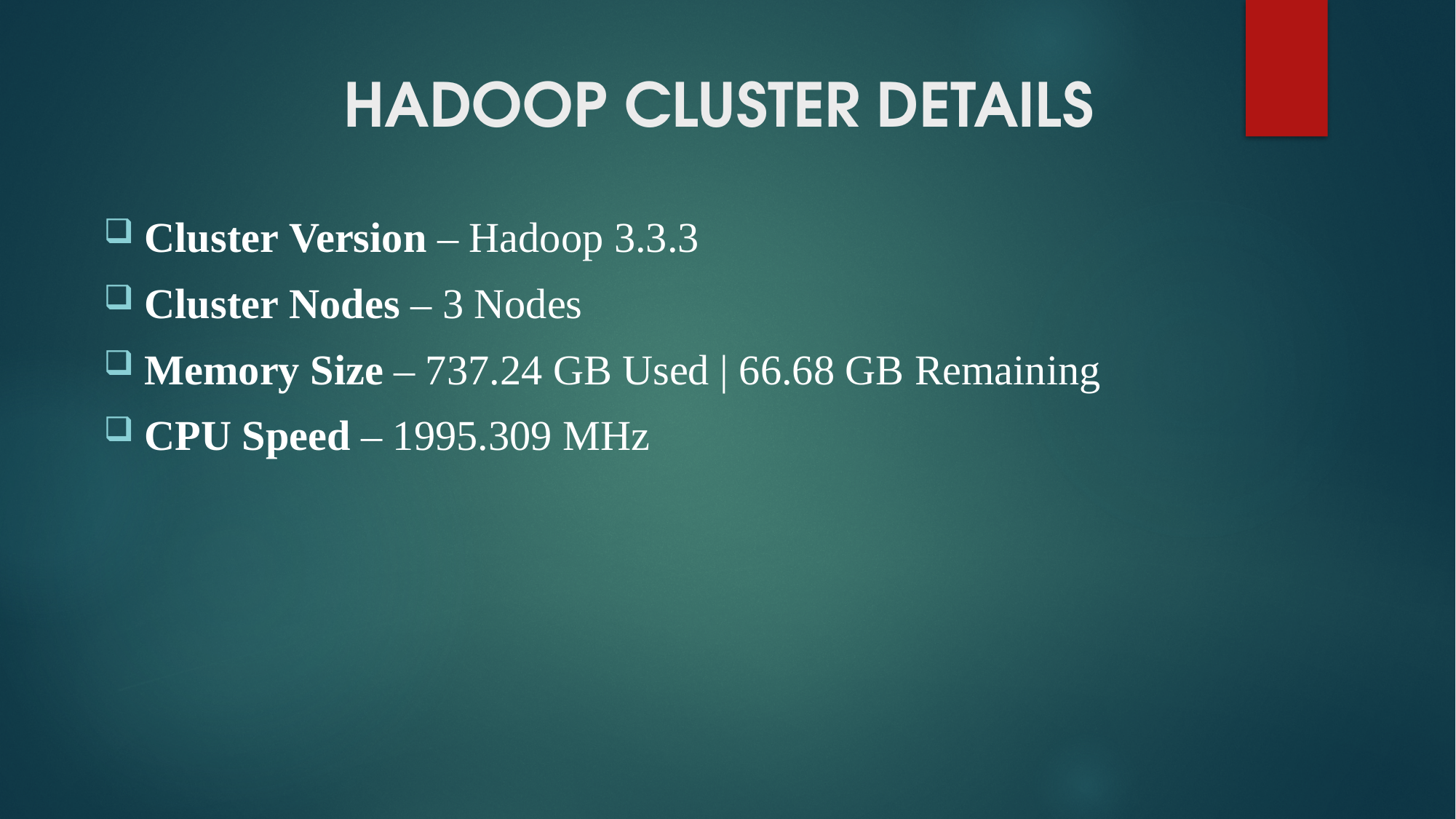

# HADOOP CLUSTER DETAILS

Cluster Version – Hadoop 3.3.3
Cluster Nodes – 3 Nodes
Memory Size – 737.24 GB Used | 66.68 GB Remaining
CPU Speed – 1995.309 MHz